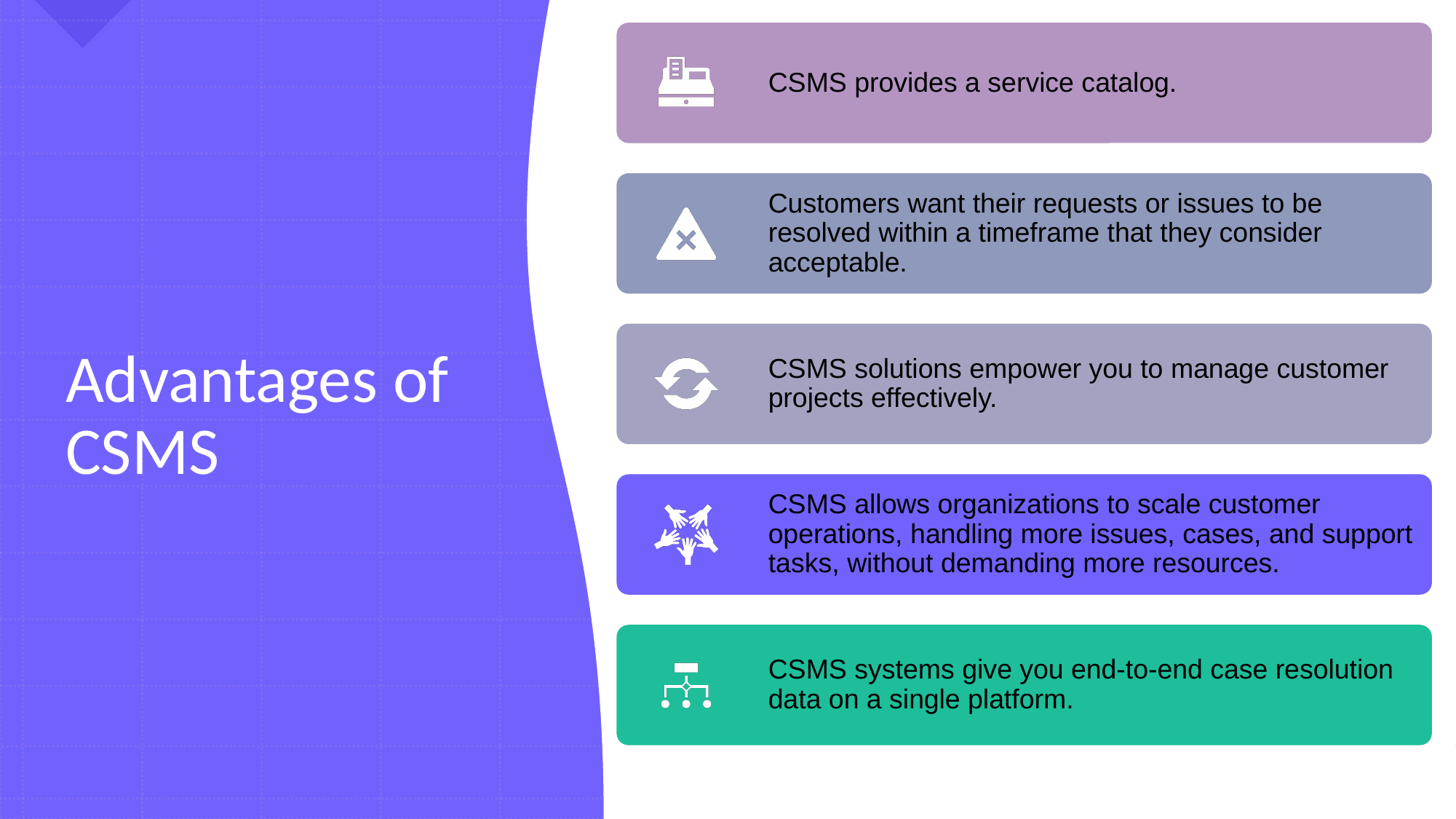

CSMS provides a service catalog.
Customers want their requests or issues to be resolved within a timeframe that they consider acceptable.
CSMS solutions empower you to manage customer projects effectively.
CSMS allows organizations to scale customer operations, handling more issues, cases, and support tasks, without demanding more resources.
CSMS systems give you end-to-end case resolution data on a single platform.
# Advantages of CSMS